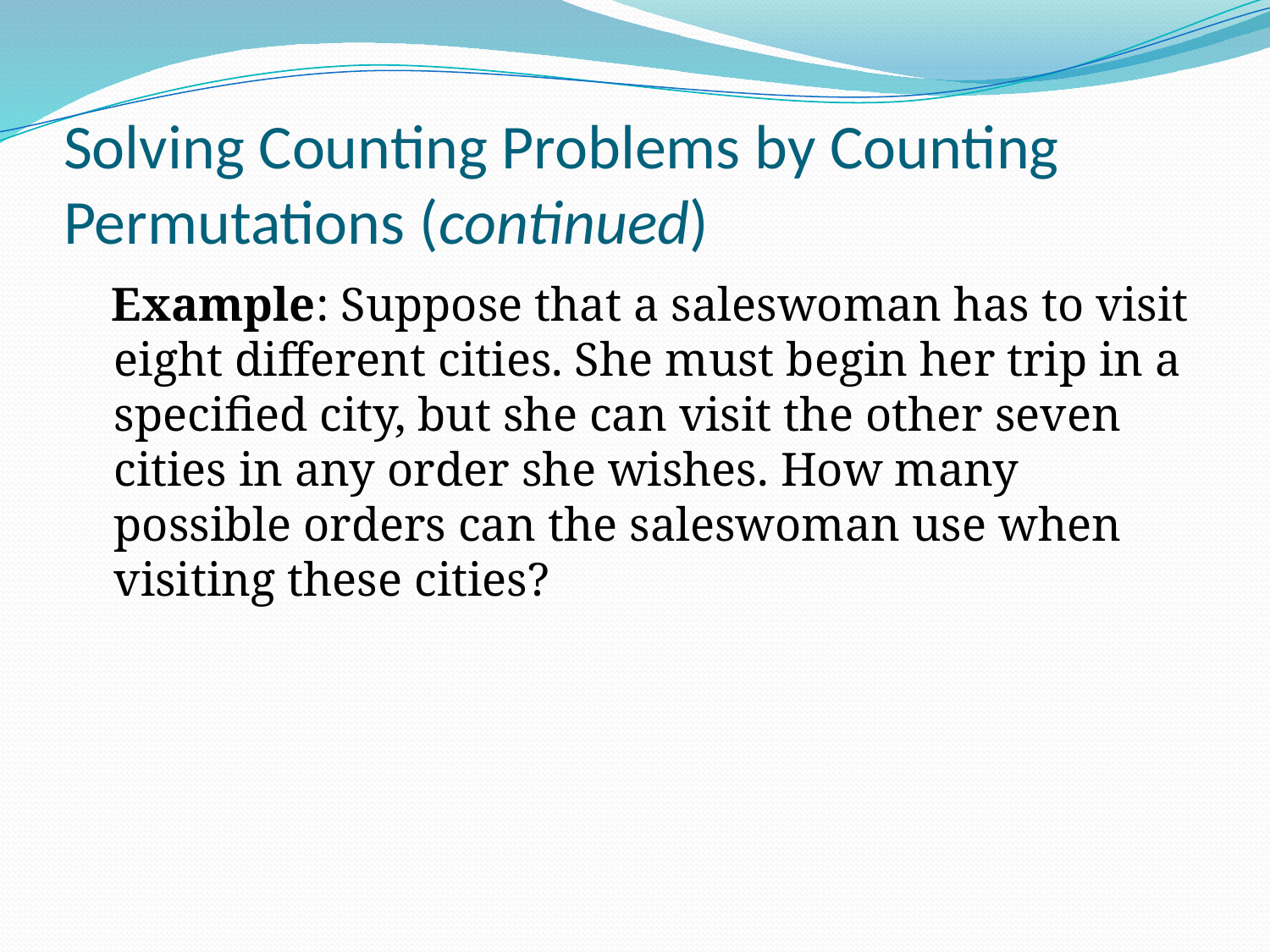

# Solving Counting Problems by Counting Permutations (continued)
   Example: Suppose that a saleswoman has to visit eight different cities. She must begin her trip in a specified city, but she can visit the other seven cities in any order she wishes. How many possible orders can the saleswoman use when visiting these cities?